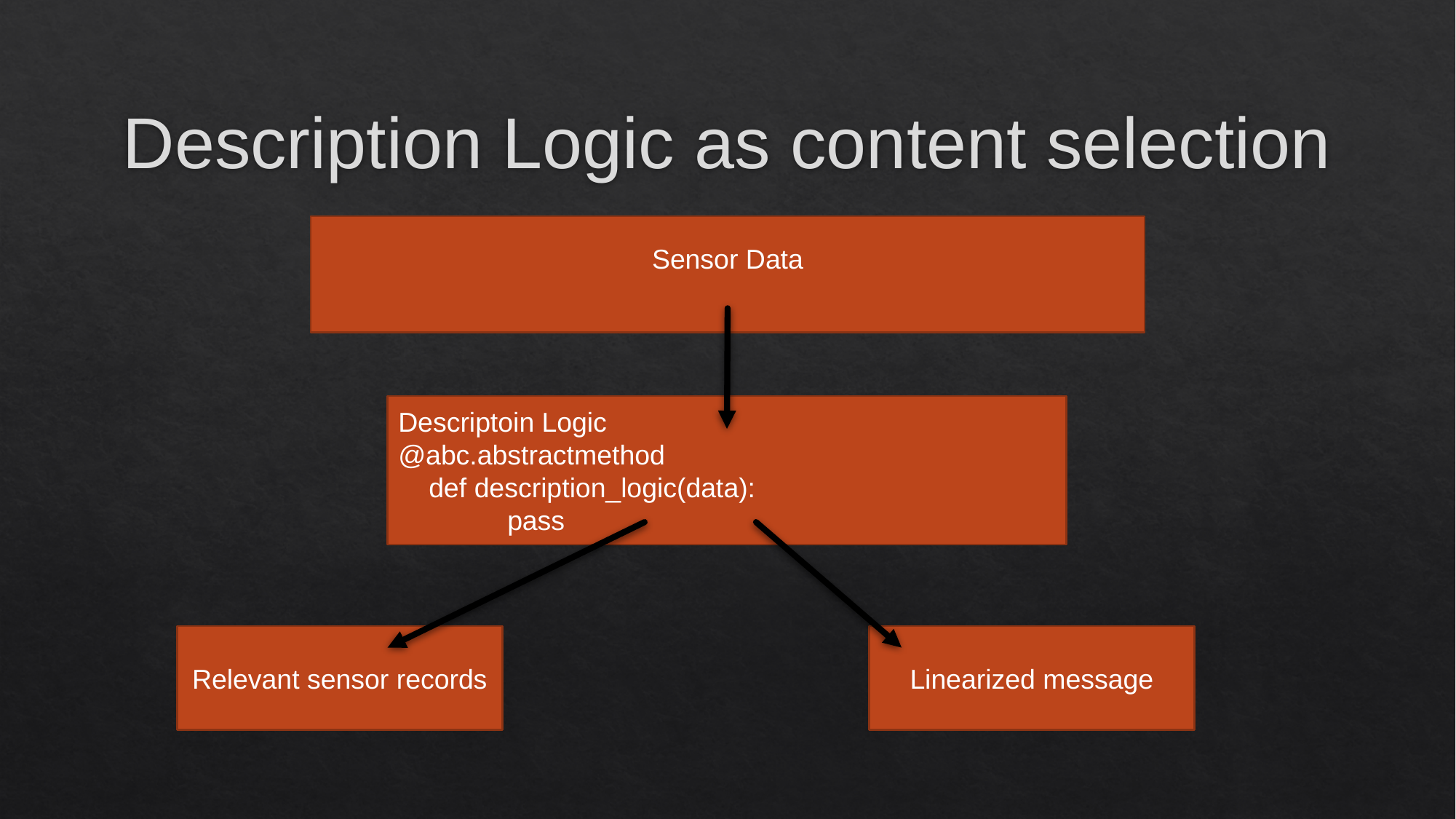

Description Logic as content selection
Sensor Data

Descriptoin Logic
@abc.abstractmethod
    def description_logic(data):
	pass
Relevant sensor records
Linearized message